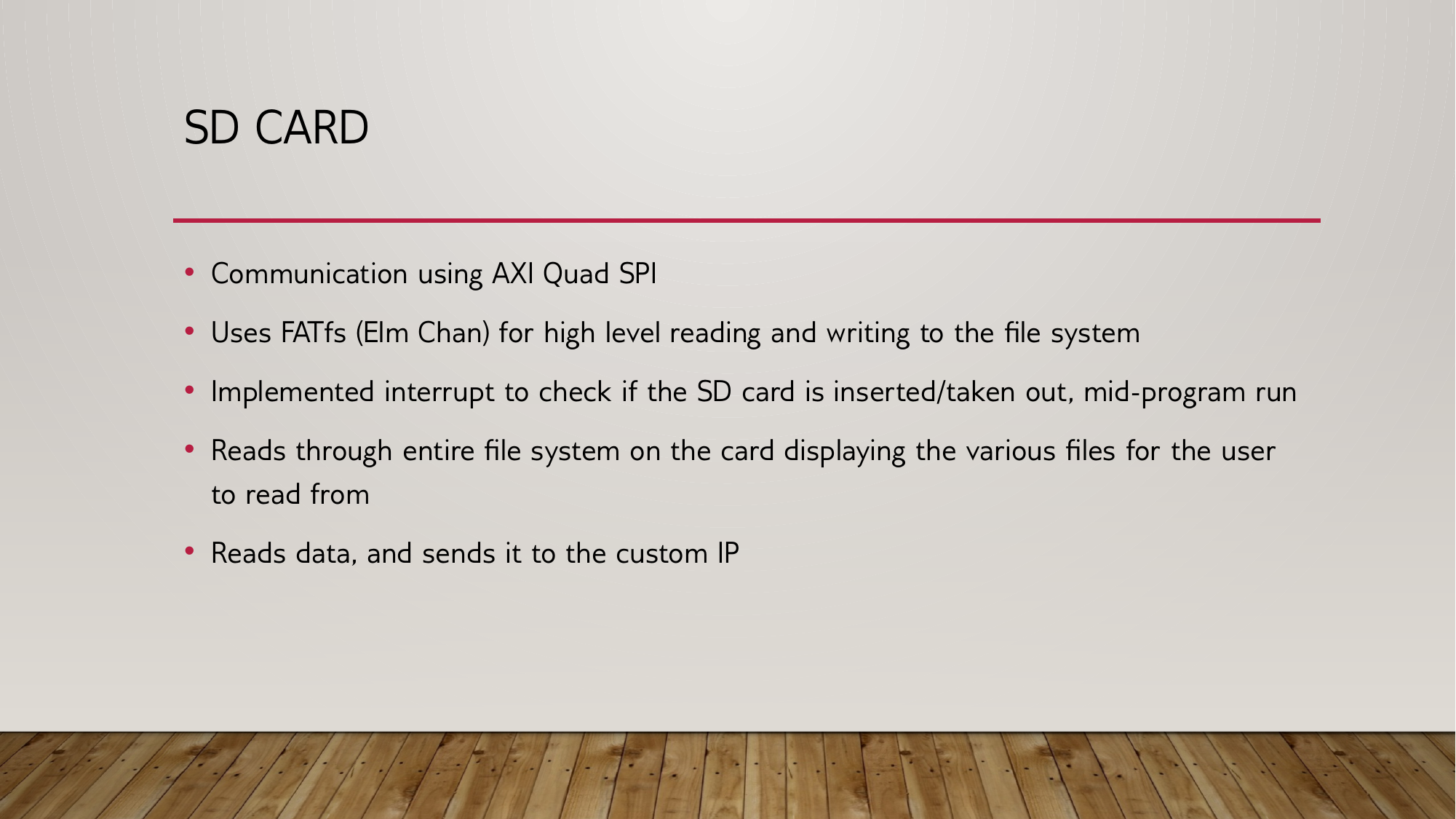

# SD Card
Communication using AXI Quad SPI
Uses FATfs (Elm Chan) for high level reading and writing to the file system
Implemented interrupt to check if the SD card is inserted/taken out, mid-program run
Reads through entire file system on the card displaying the various files for the user to read from
Reads data, and sends it to the custom IP